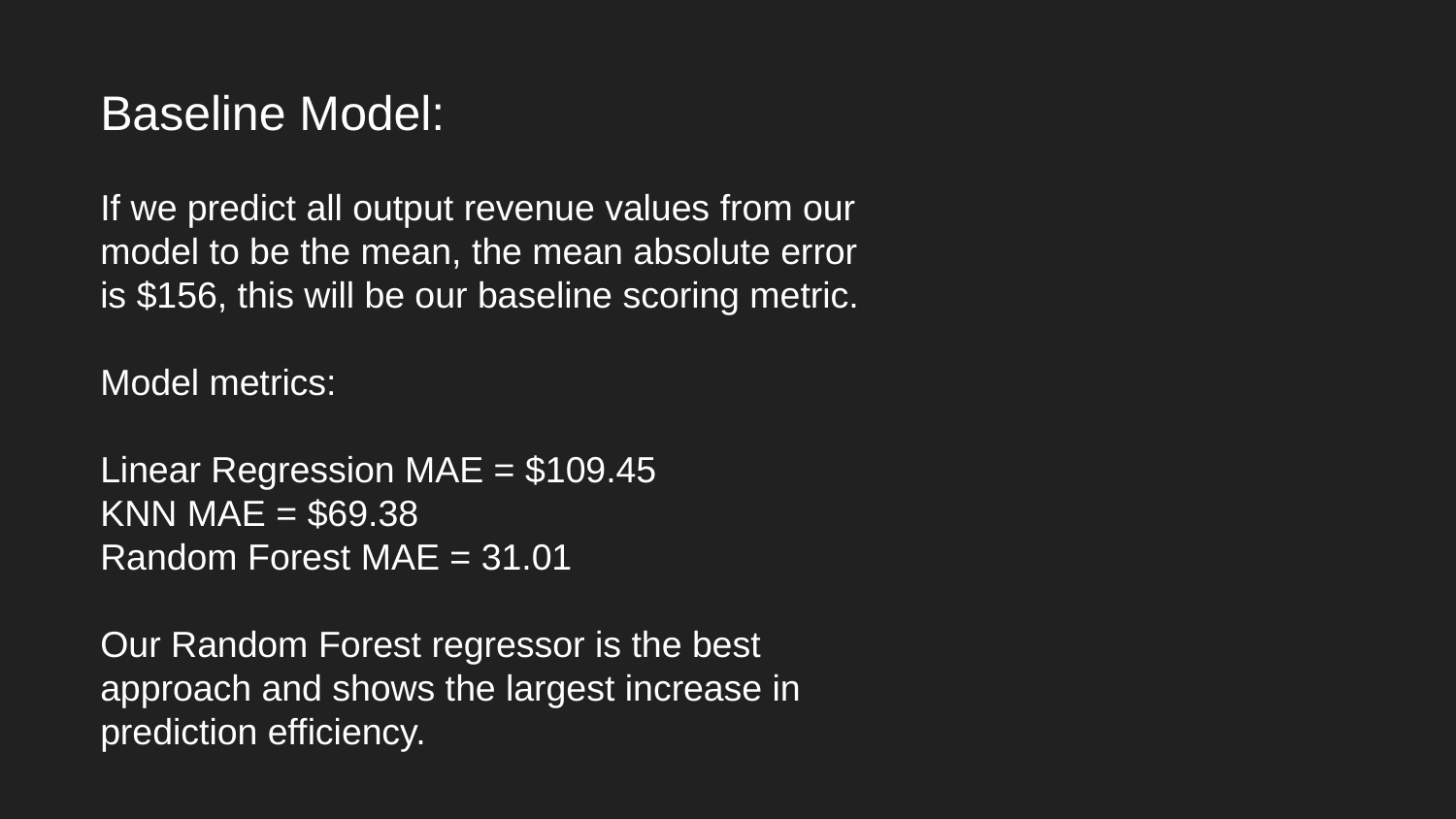

Baseline Model:

If we predict all output revenue values from our model to be the mean, the mean absolute error is $156, this will be our baseline scoring metric.

Model metrics:

Linear Regression MAE = $109.45
KNN MAE = $69.38
Random Forest MAE = 31.01

Our Random Forest regressor is the best approach and shows the largest increase in prediction efficiency.